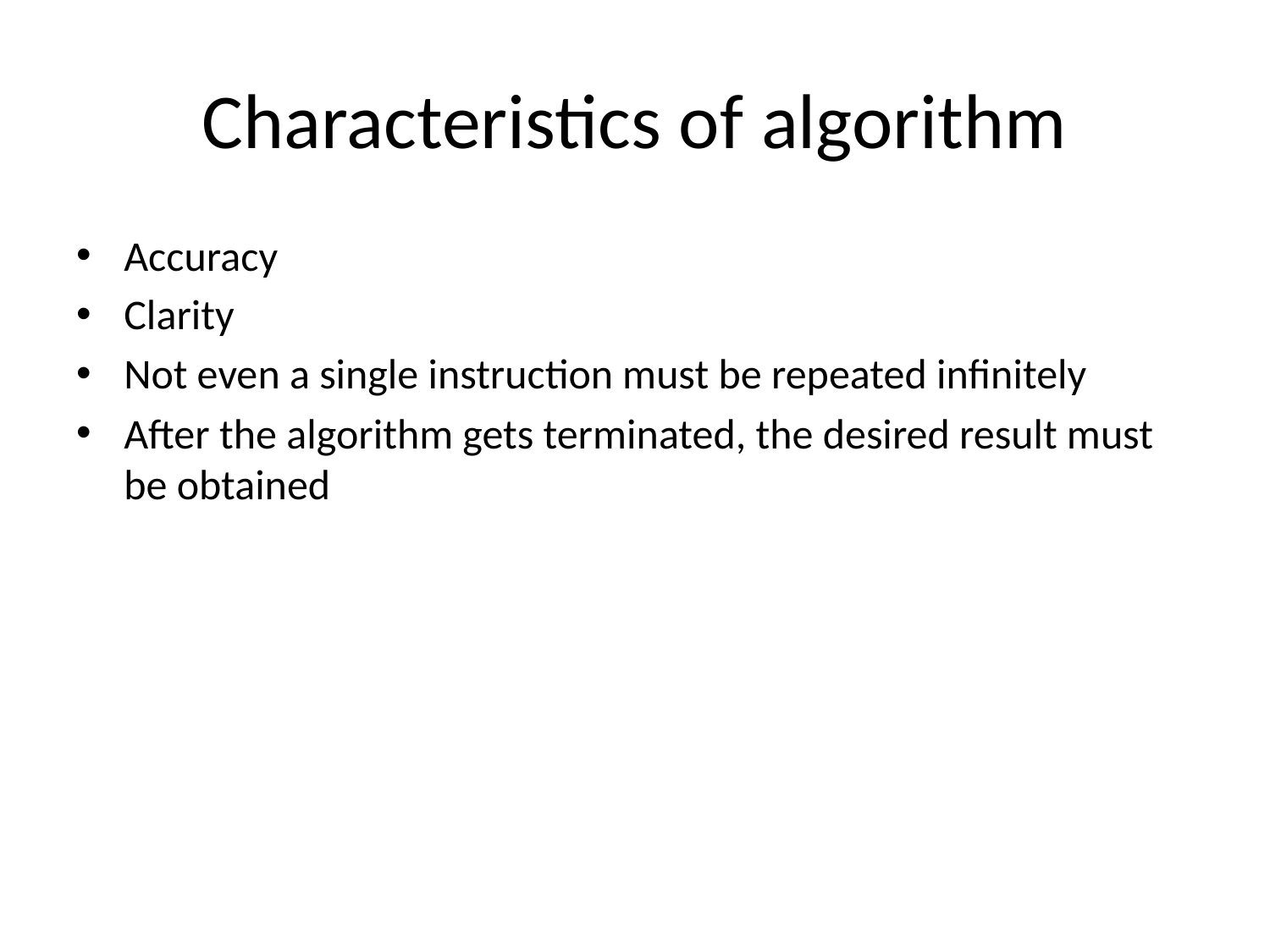

# Characteristics of algorithm
Accuracy
Clarity
Not even a single instruction must be repeated infinitely
After the algorithm gets terminated, the desired result must   be obtained